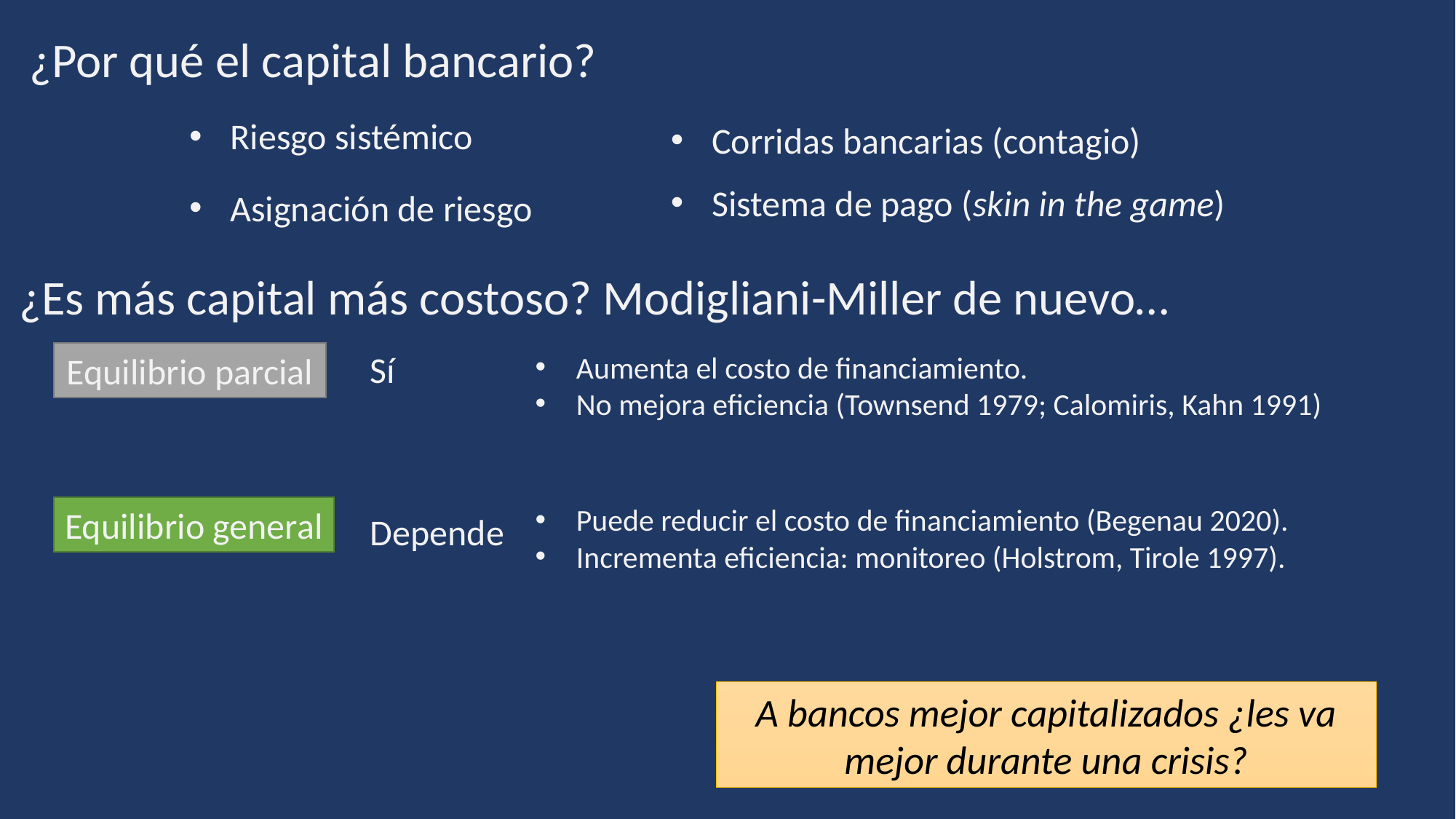

¿Por qué el capital bancario?
Riesgo sistémico
Corridas bancarias (contagio)
Sistema de pago (skin in the game)
Asignación de riesgo
¿Es más capital más costoso? Modigliani-Miller de nuevo…
Sí
Equilibrio parcial
Aumenta el costo de financiamiento.
No mejora eficiencia (Townsend 1979; Calomiris, Kahn 1991)
Puede reducir el costo de financiamiento (Begenau 2020).
Incrementa eficiencia: monitoreo (Holstrom, Tirole 1997).
Equilibrio general
Depende
A bancos mejor capitalizados ¿les va mejor durante una crisis?